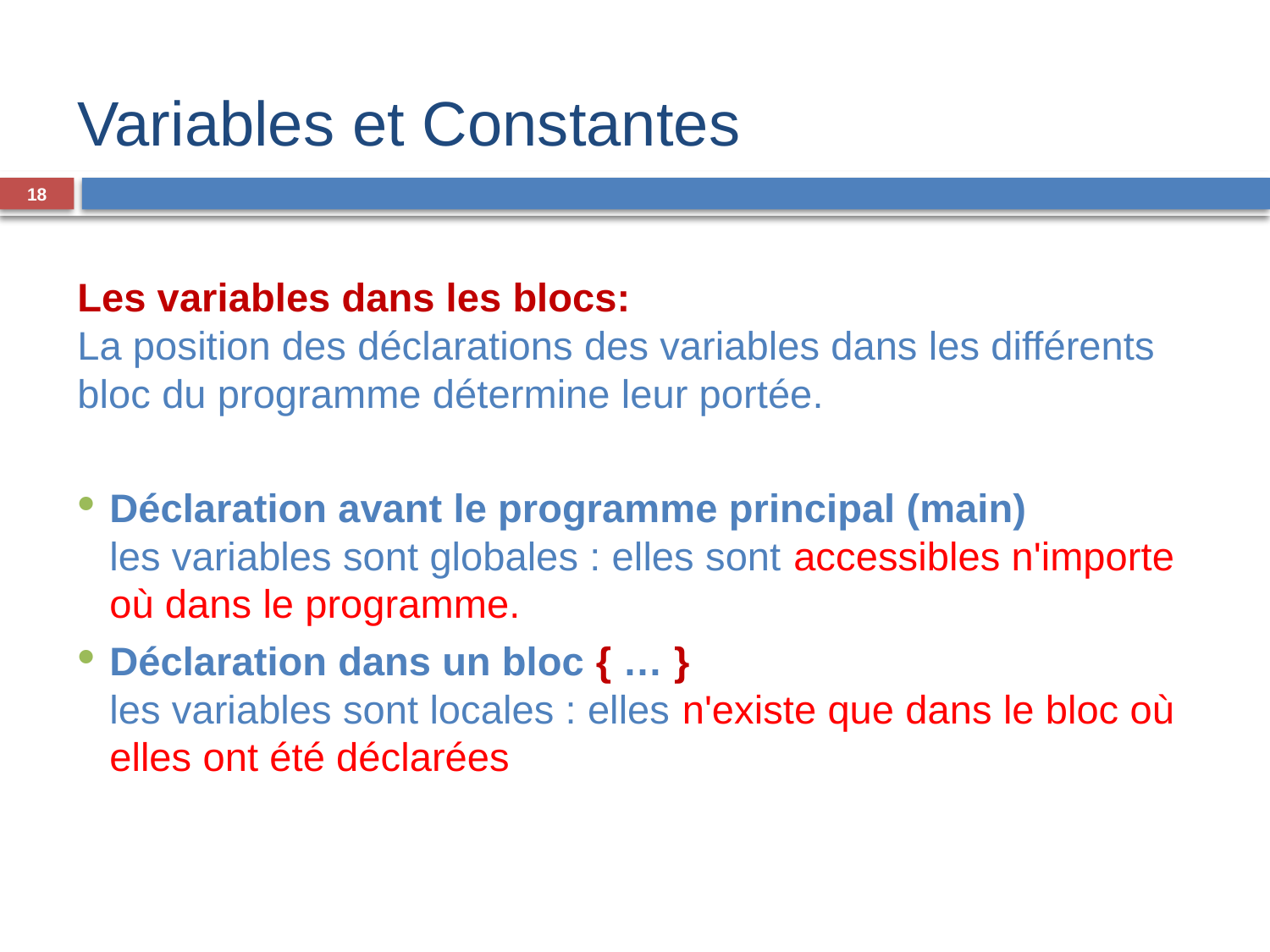

# Variables et Constantes
18
Les variables dans les blocs:
La position des déclarations des variables dans les différents bloc du programme détermine leur portée.

Déclaration avant le programme principal (main)
les variables sont globales : elles sont accessibles n'importe où dans le programme.
Déclaration dans un bloc { … }
les variables sont locales : elles n'existe que dans le bloc où elles ont été déclarées